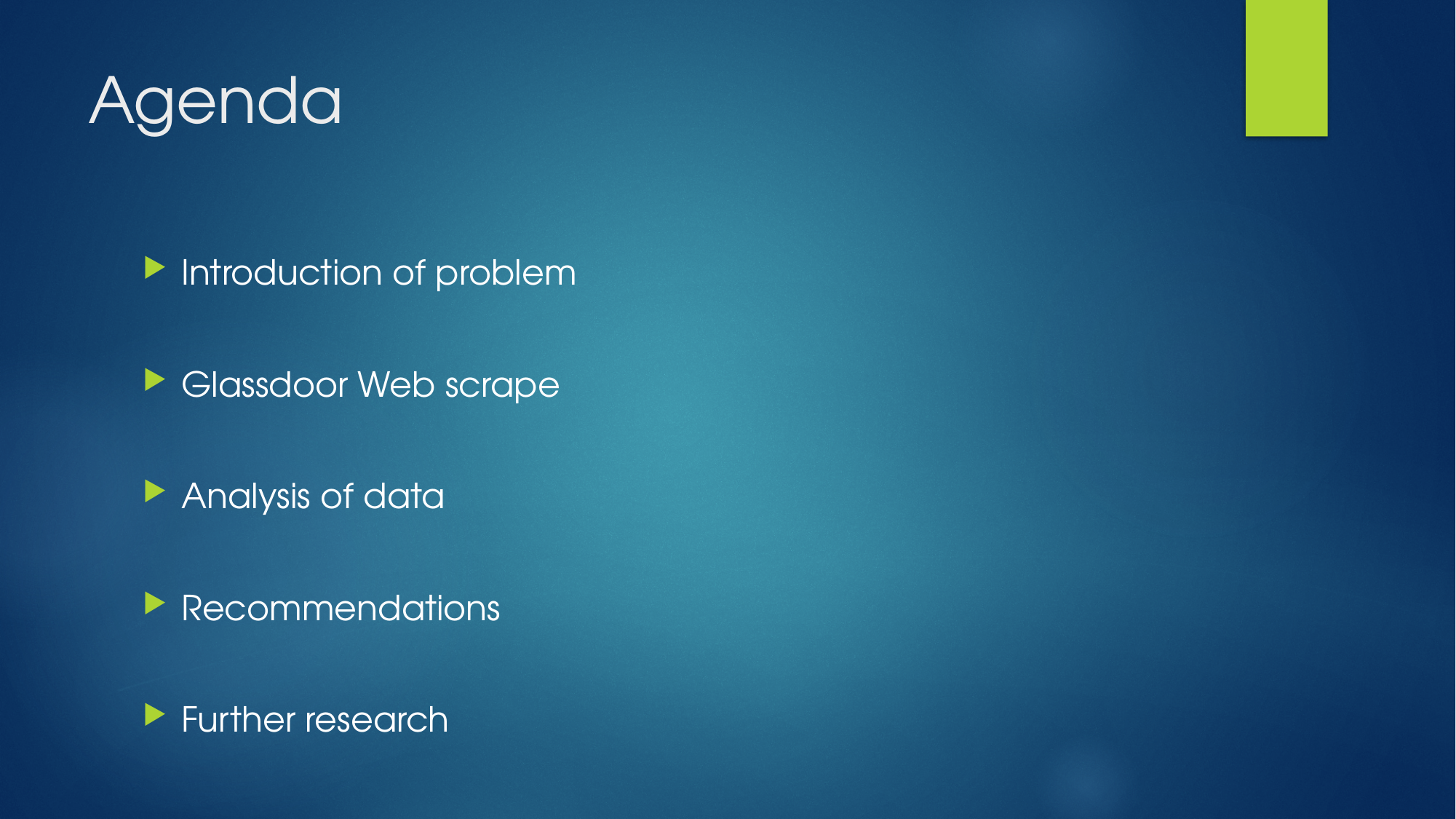

# Agenda
Introduction of problem

Glassdoor Web scrape

Analysis of data

Recommendations

Further research